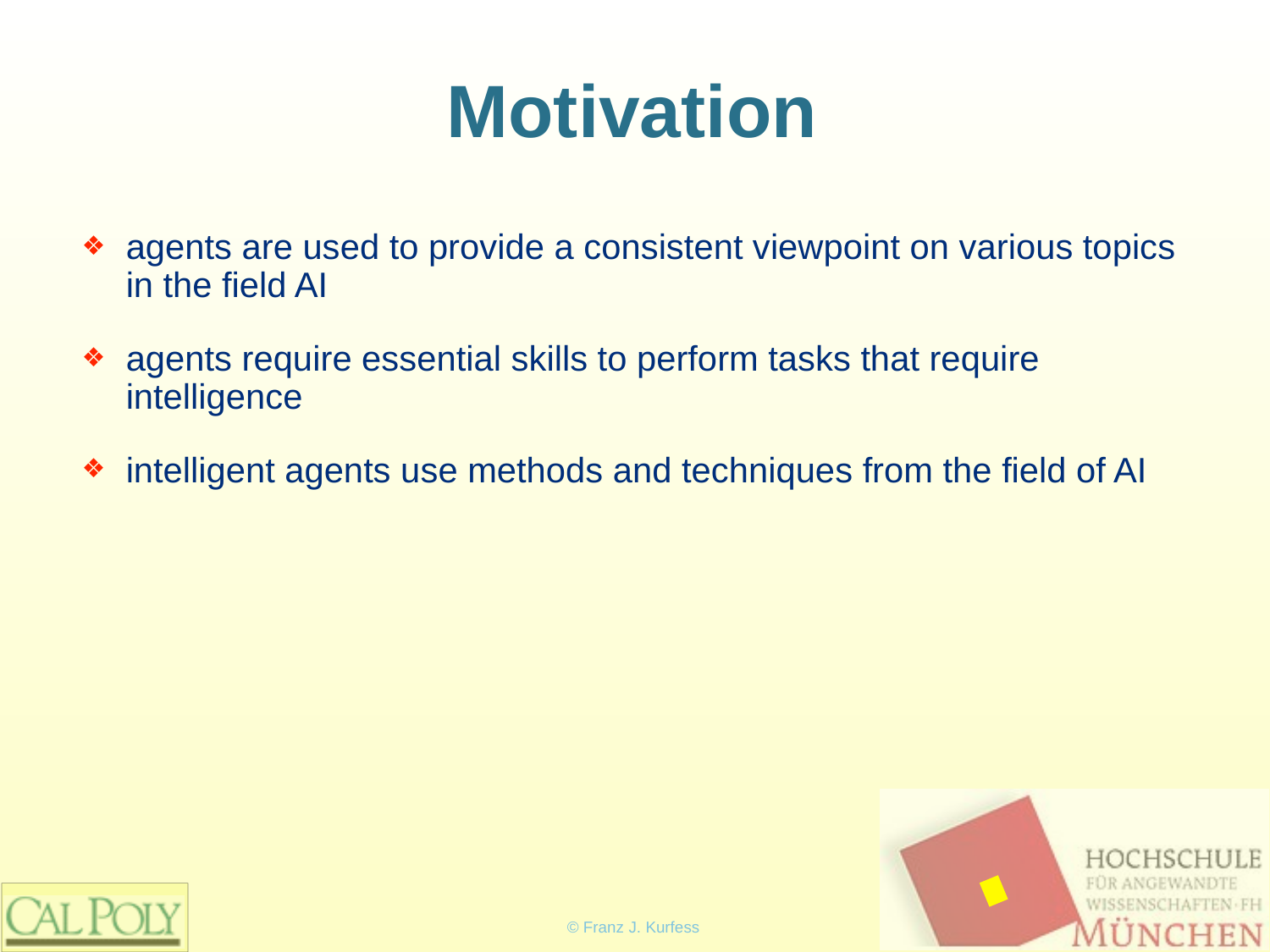

# Motivation
agents are used to provide a consistent viewpoint on various topics in the field AI
agents require essential skills to perform tasks that require intelligence
intelligent agents use methods and techniques from the field of AI
8